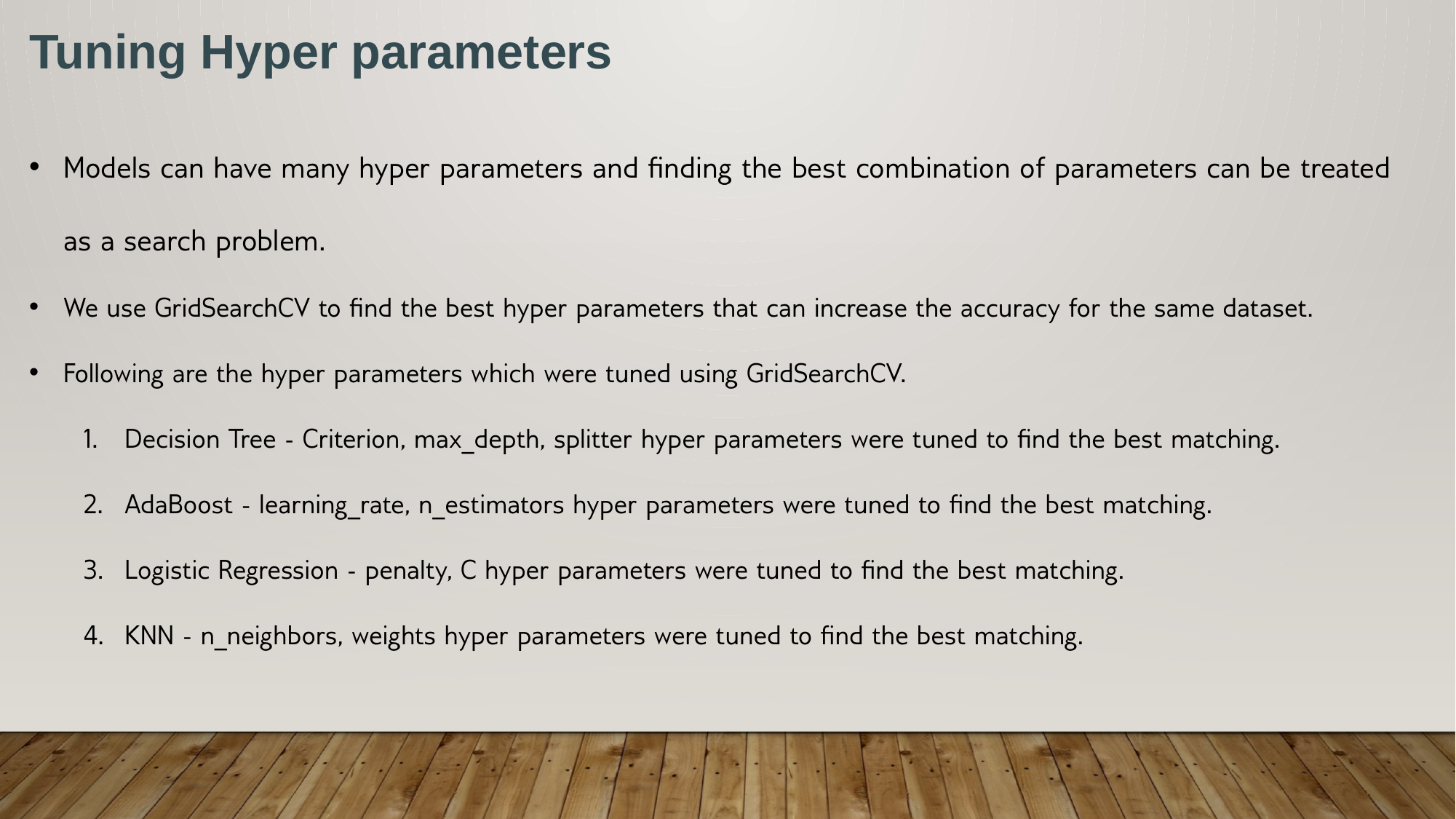

Tuning Hyper parameters

Models can have many hyper parameters and finding the best combination of parameters can be treated as a search problem.
We use GridSearchCV to find the best hyper parameters that can increase the accuracy for the same dataset.
Following are the hyper parameters which were tuned using GridSearchCV.
Decision Tree - Criterion, max_depth, splitter hyper parameters were tuned to find the best matching.
AdaBoost - learning_rate, n_estimators hyper parameters were tuned to find the best matching.
Logistic Regression - penalty, C hyper parameters were tuned to find the best matching.
KNN - n_neighbors, weights hyper parameters were tuned to find the best matching.